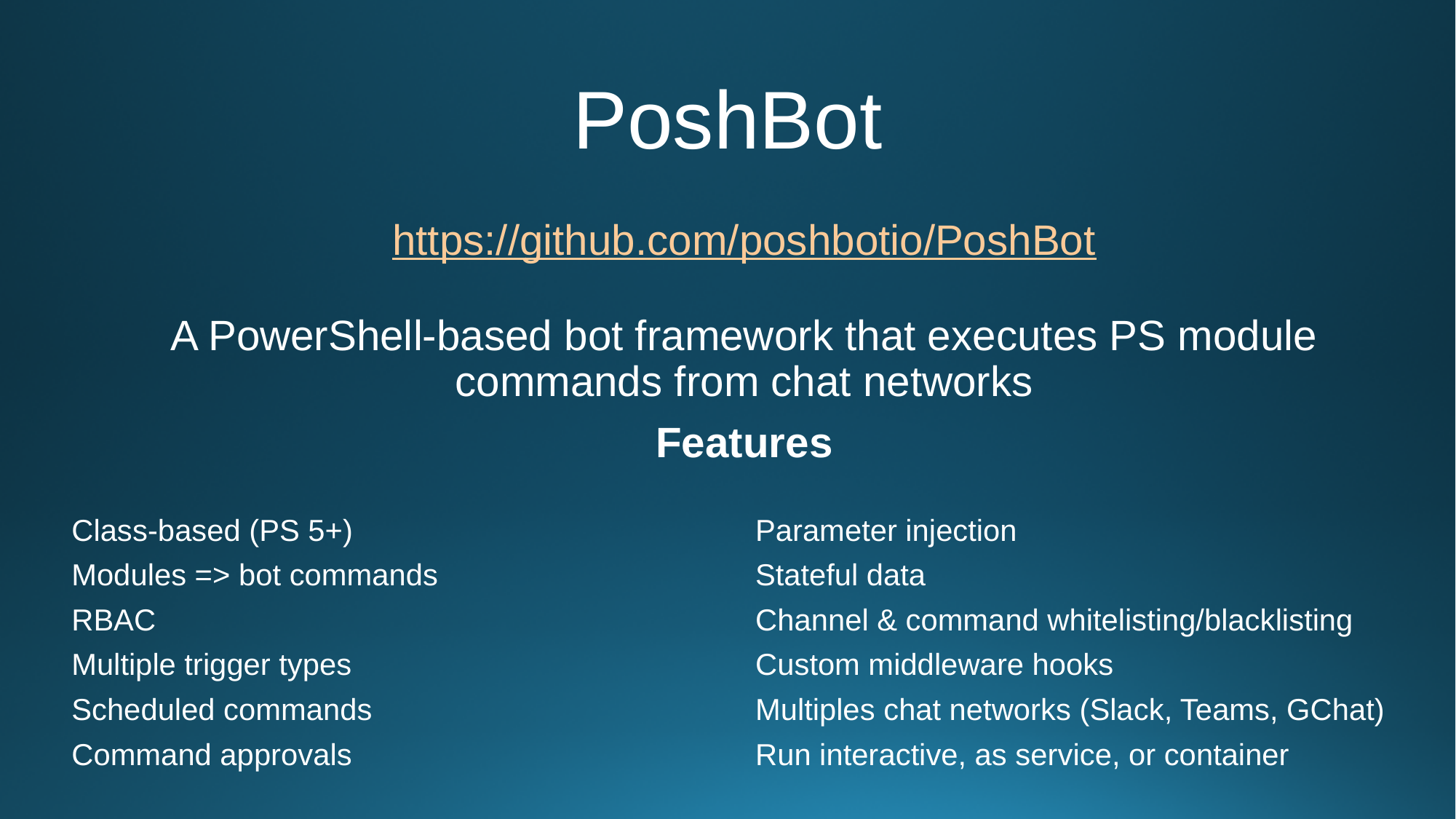

# PoshBot
https://github.com/poshbotio/PoshBot

A PowerShell-based bot framework that executes PS module commands from chat networks
Features

| Class-based (PS 5+) | Parameter injection |
| --- | --- |
| Modules => bot commands | Stateful data |
| RBAC | Channel & command whitelisting/blacklisting |
| Multiple trigger types | Custom middleware hooks |
| Scheduled commands | Multiples chat networks (Slack, Teams, GChat) |
| Command approvals | Run interactive, as service, or container |